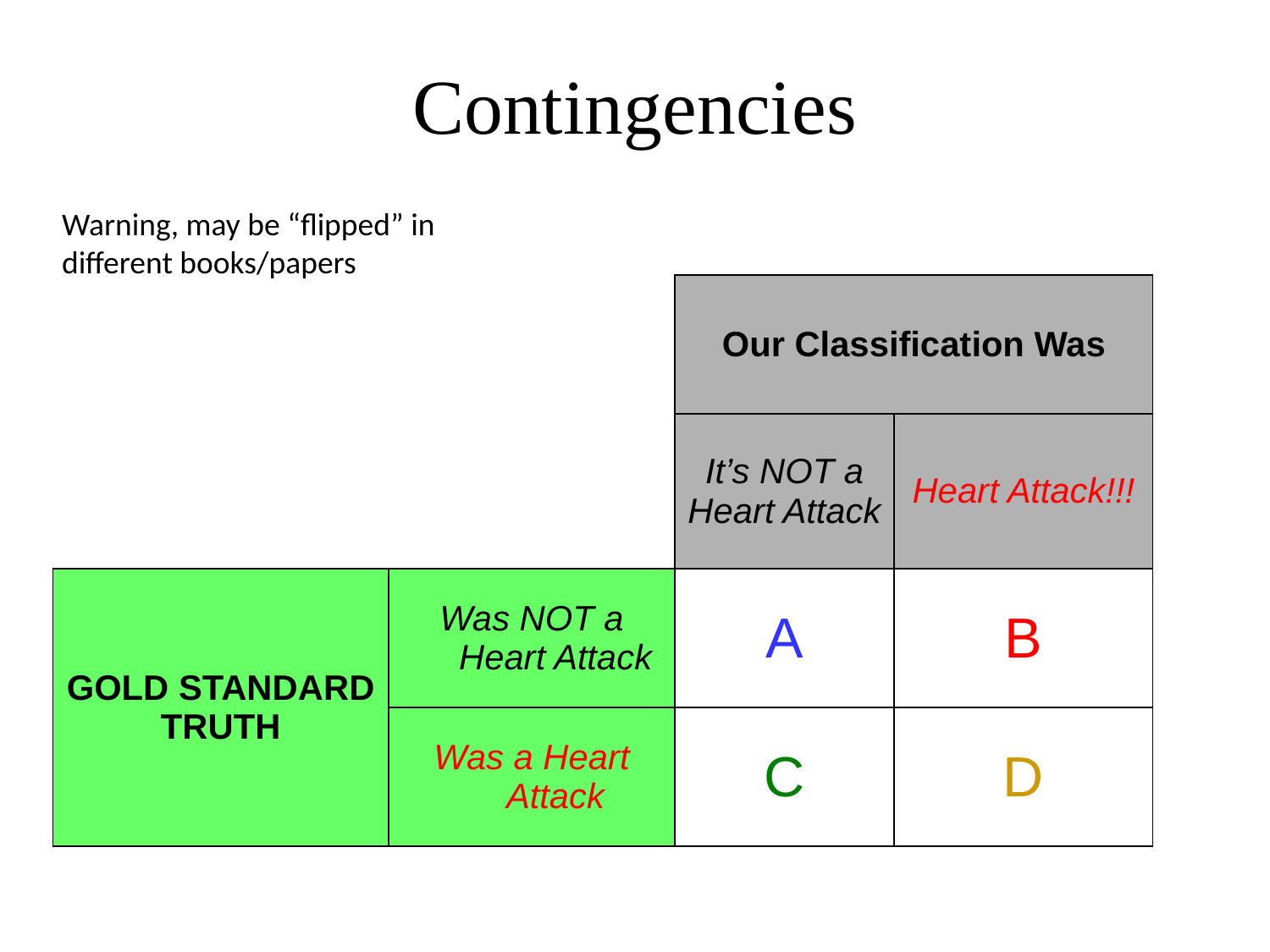

# Contingencies
Warning, may be “flipped” in different books/papers
|  |  | Our Classification Was |  |
| --- | --- | --- | --- |
|  |  | It’s NOT a Heart Attack | Heart Attack!!! |
| GOLD STANDARD TRUTH | Was NOT a Heart Attack | A | B |
|  | Was a Heart Attack | C | D |